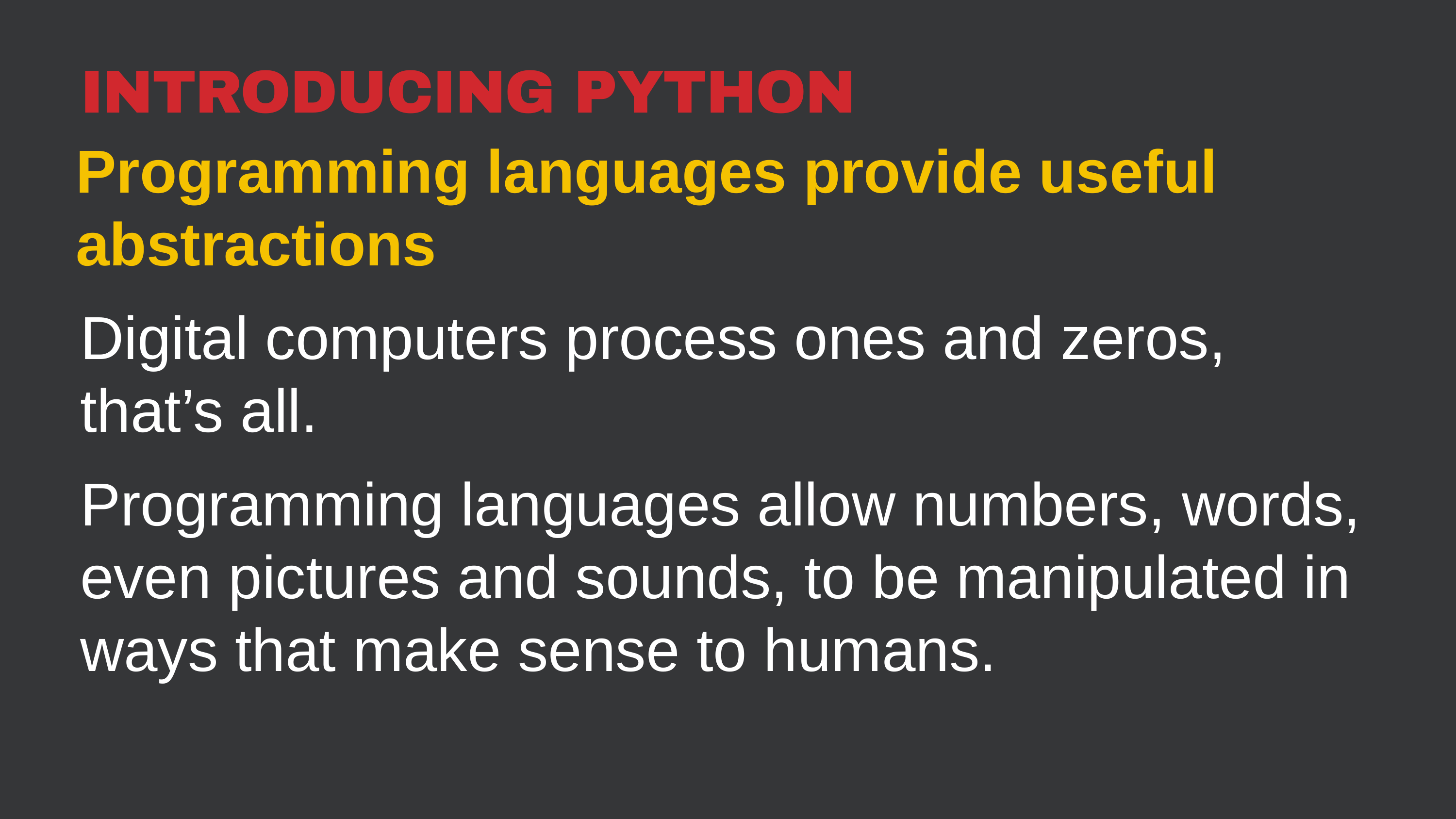

Introducing Python
Programming languages provide useful abstractions
Digital computers process ones and zeros, that’s all.
Programming languages allow numbers, words, even pictures and sounds, to be manipulated in ways that make sense to humans.